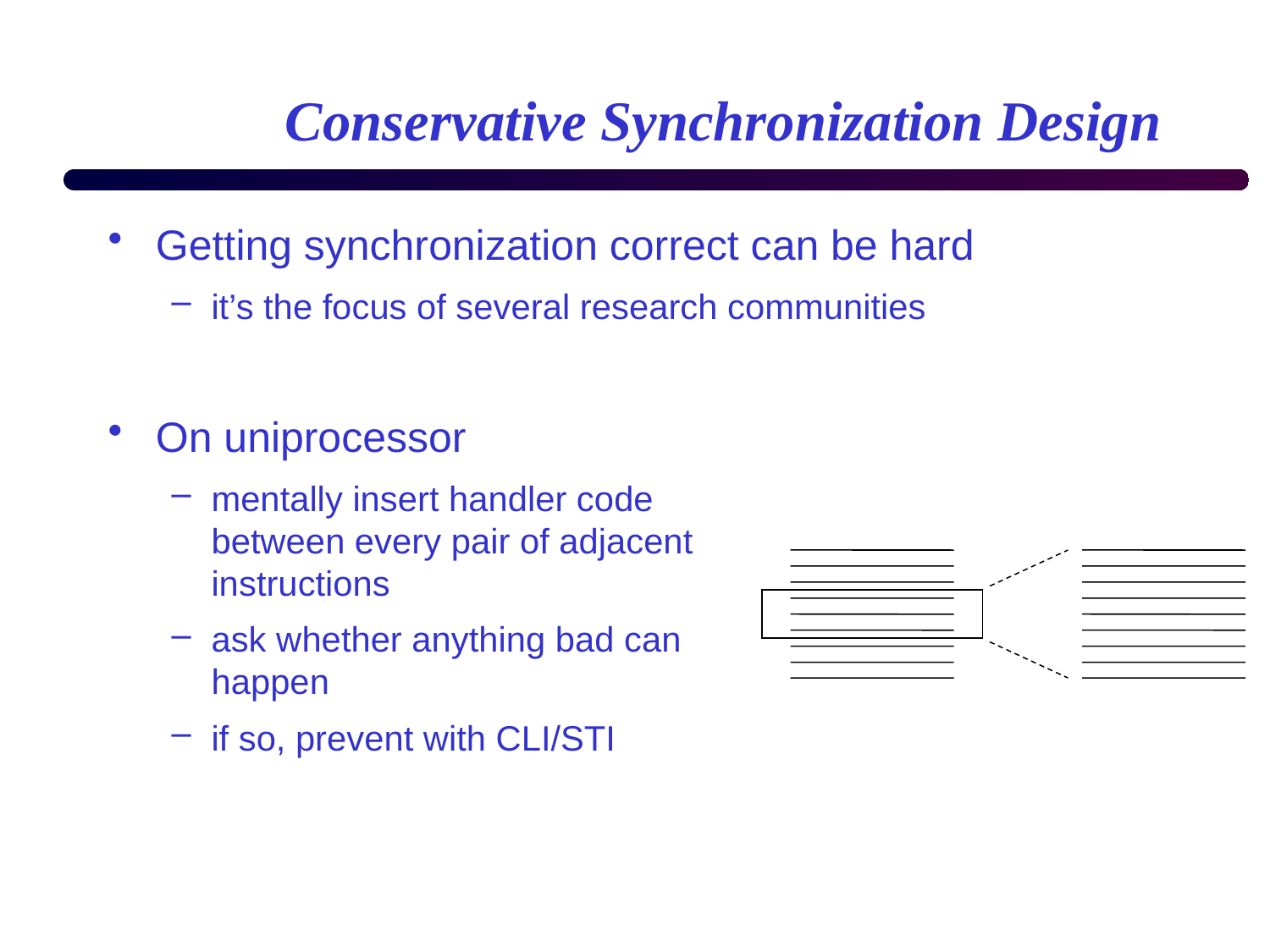

# Conservative Synchronization Design
Getting synchronization correct can be hard
it’s the focus of several research communities

On uniprocessor
mentally insert handler code
between every pair of adjacent
instructions
ask whether anything bad can
happen
if so, prevent with CLI/STI